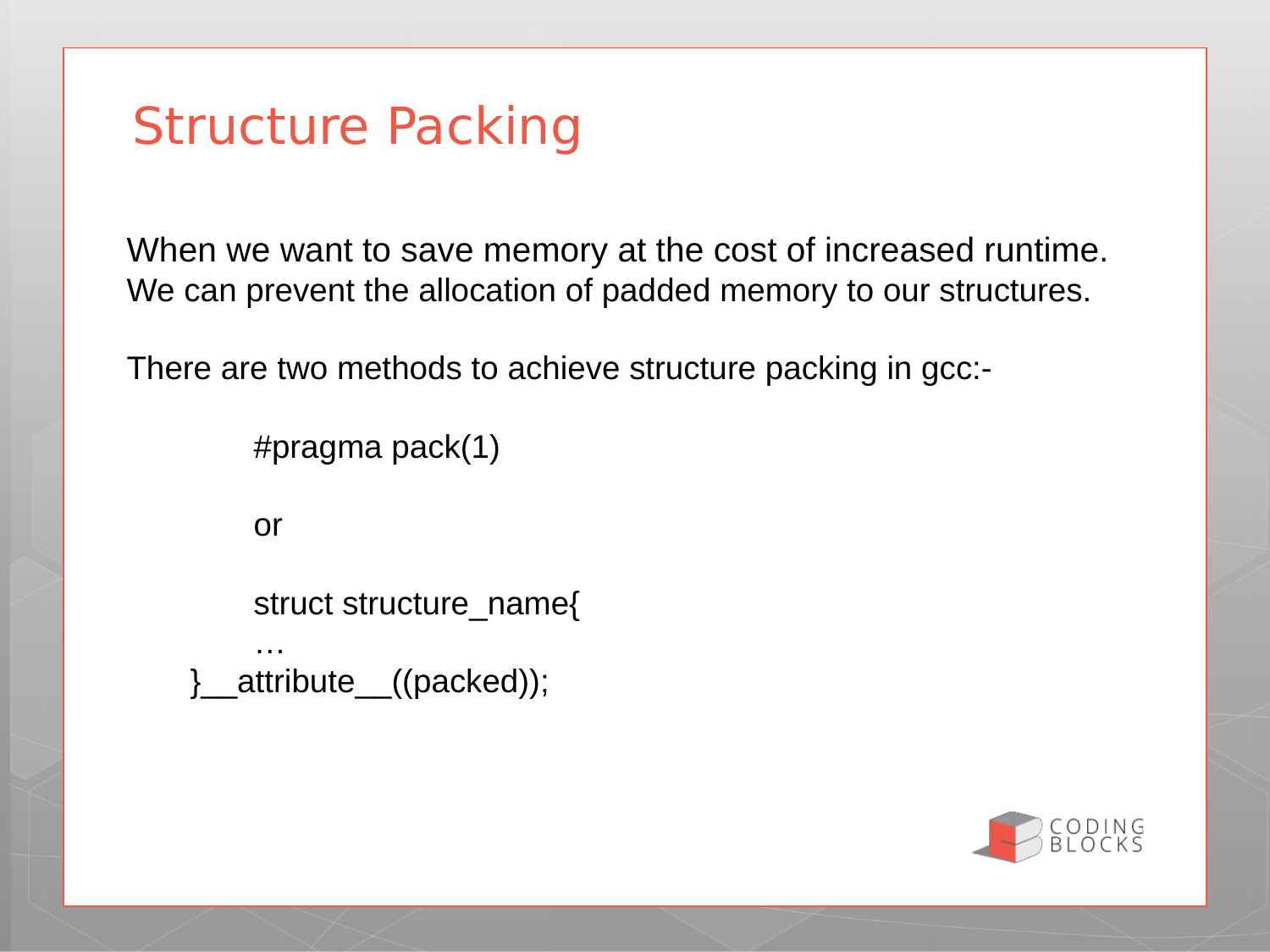

Structure Packing
When we want to save memory at the cost of increased runtime. We can prevent the allocation of padded memory to our structures.

There are two methods to achieve structure packing in gcc:-

	#pragma pack(1)

	or

	struct structure_name{
	…
}__attribute__((packed));